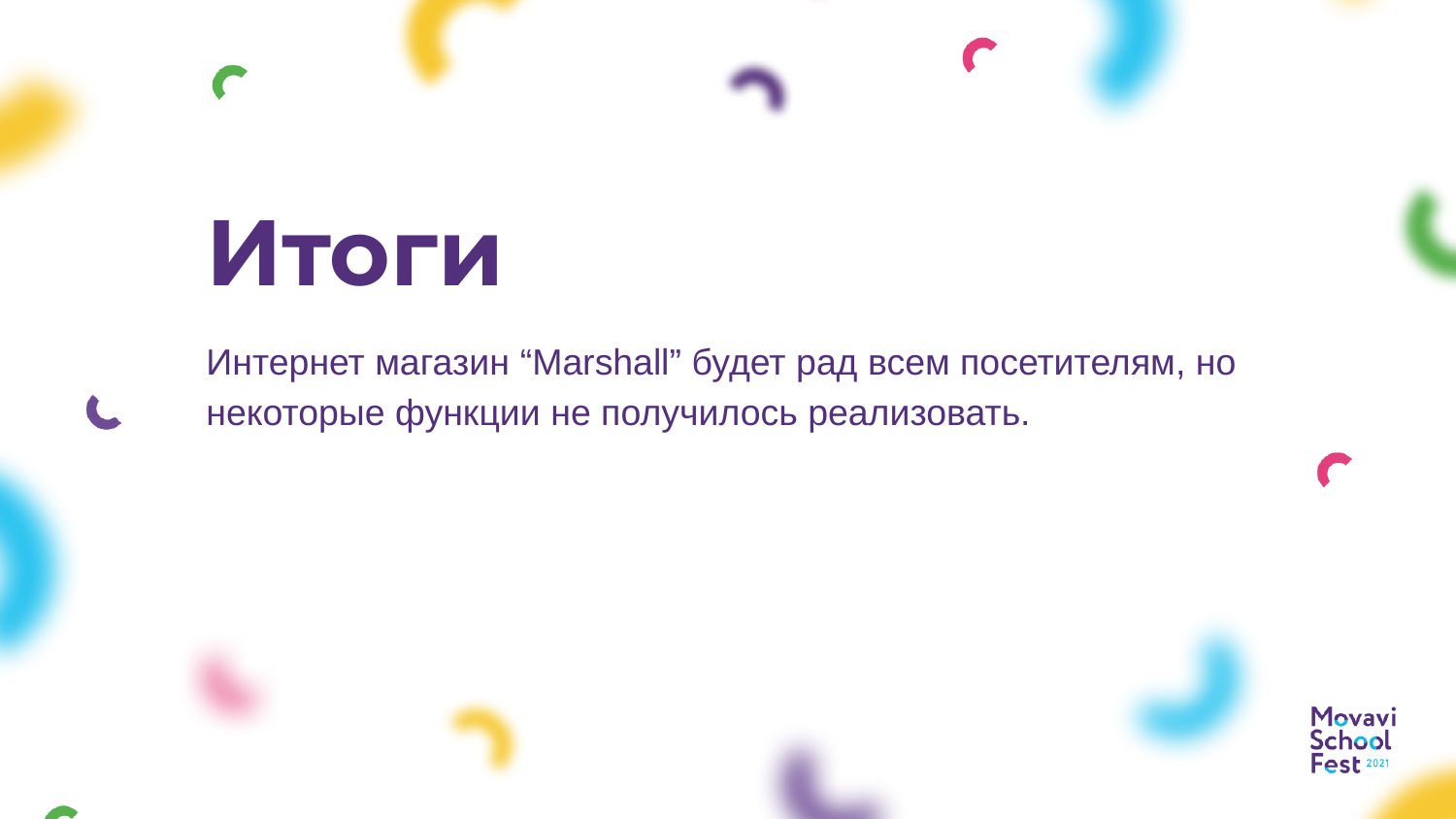

Итоги
Интернет магазин “Marshall” будет рад всем посетителям, но некоторые функции не получилось реализовать.